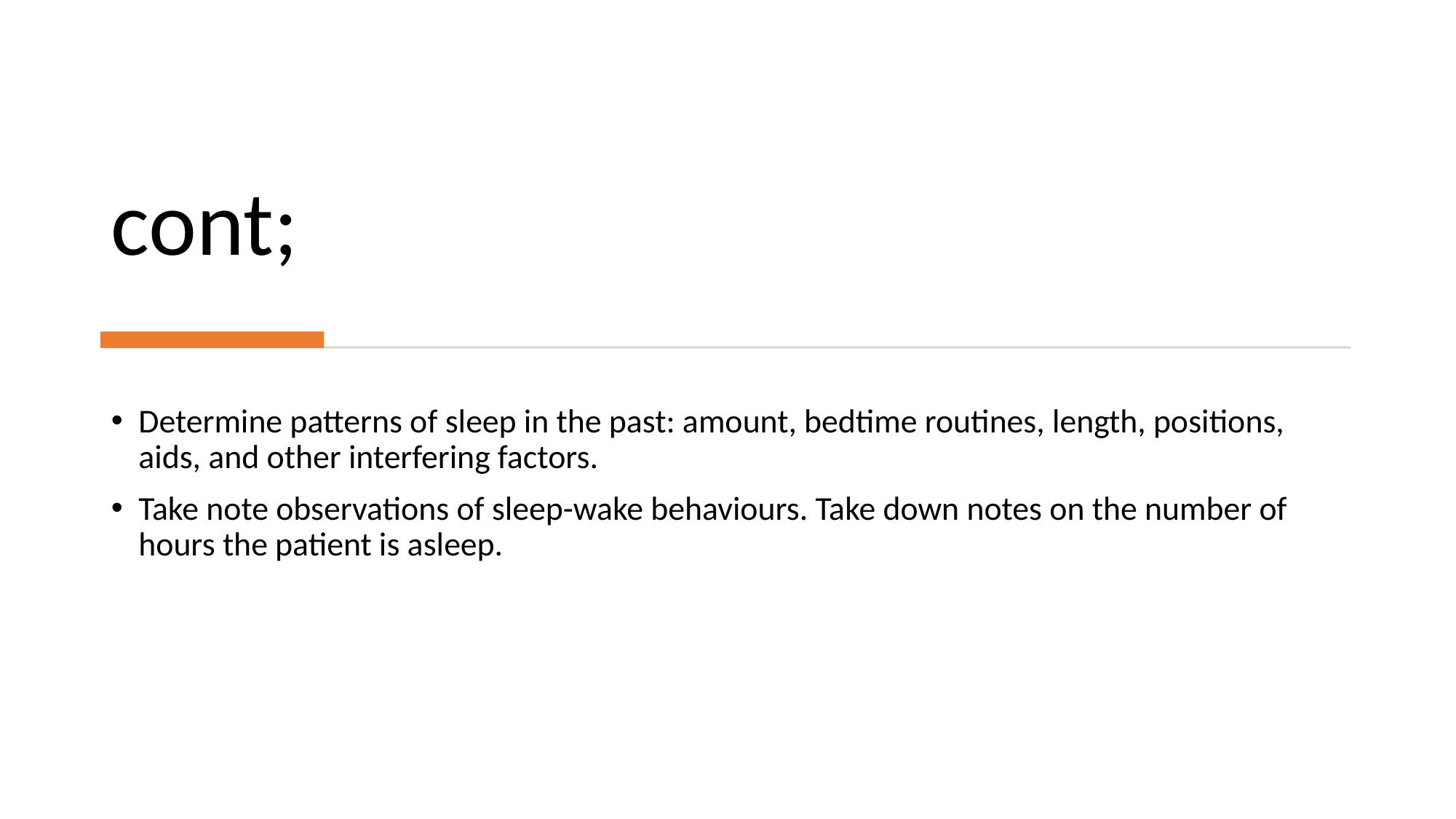

# cont;

Determine patterns of sleep in the past: amount, bedtime routines, length, positions, aids, and other interfering factors.
Take note observations of sleep-wake behaviours. Take down notes on the number of hours the patient is asleep.